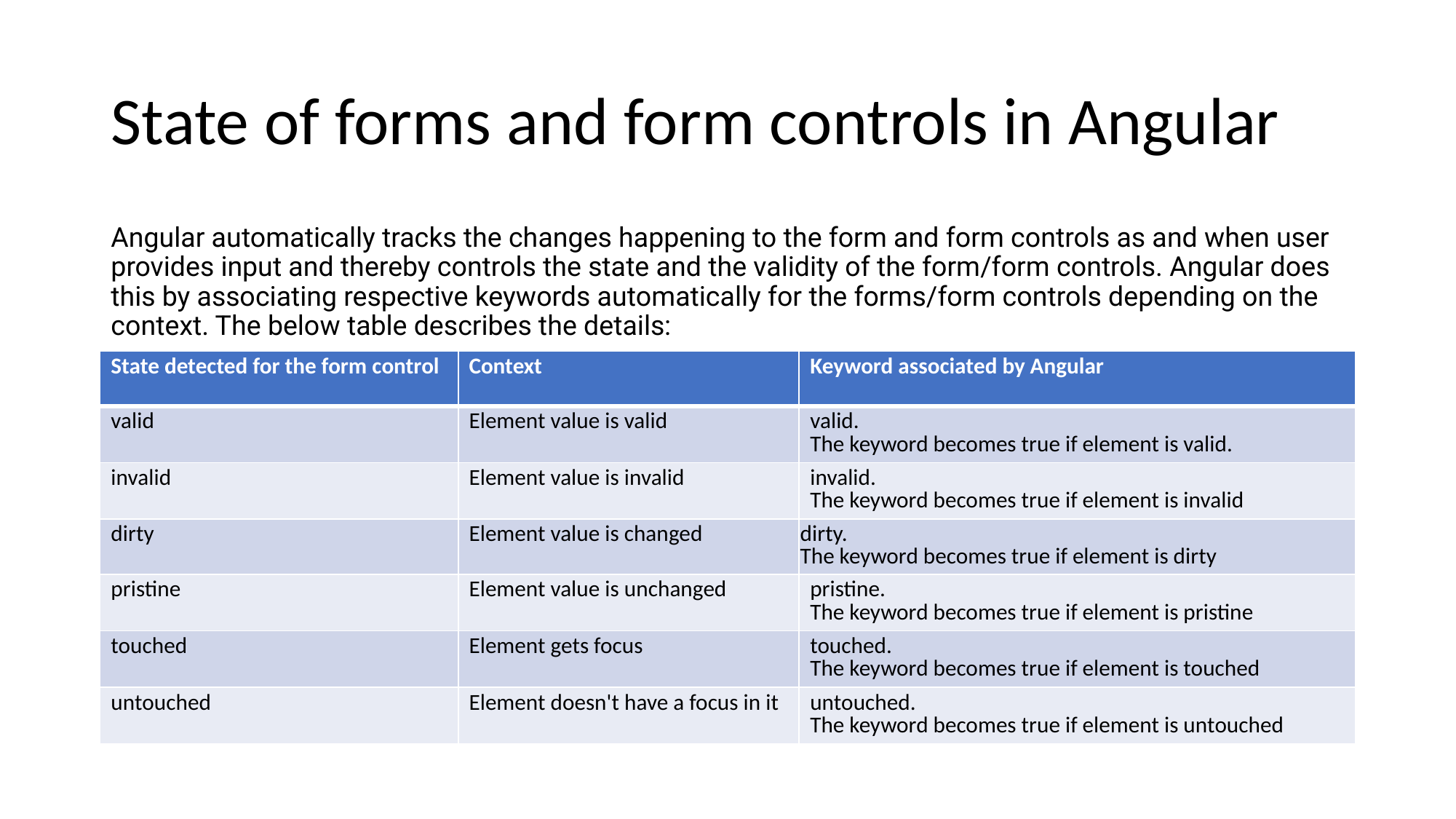

# State of forms and form controls in Angular
Angular automatically tracks the changes happening to the form and form controls as and when user provides input and thereby controls the state and the validity of the form/form controls. Angular does this by associating respective keywords automatically for the forms/form controls depending on the context. The below table describes the details:
| State detected for the form control | Context | Keyword associated by Angular |
| --- | --- | --- |
| valid | Element value is valid | valid. The keyword becomes true if element is valid. |
| invalid | Element value is invalid | invalid. The keyword becomes true if element is invalid |
| dirty | Element value is changed | dirty. The keyword becomes true if element is dirty |
| pristine | Element value is unchanged | pristine. The keyword becomes true if element is pristine |
| touched | Element gets focus | touched. The keyword becomes true if element is touched |
| untouched | Element doesn't have a focus in it | untouched. The keyword becomes true if element is untouched |